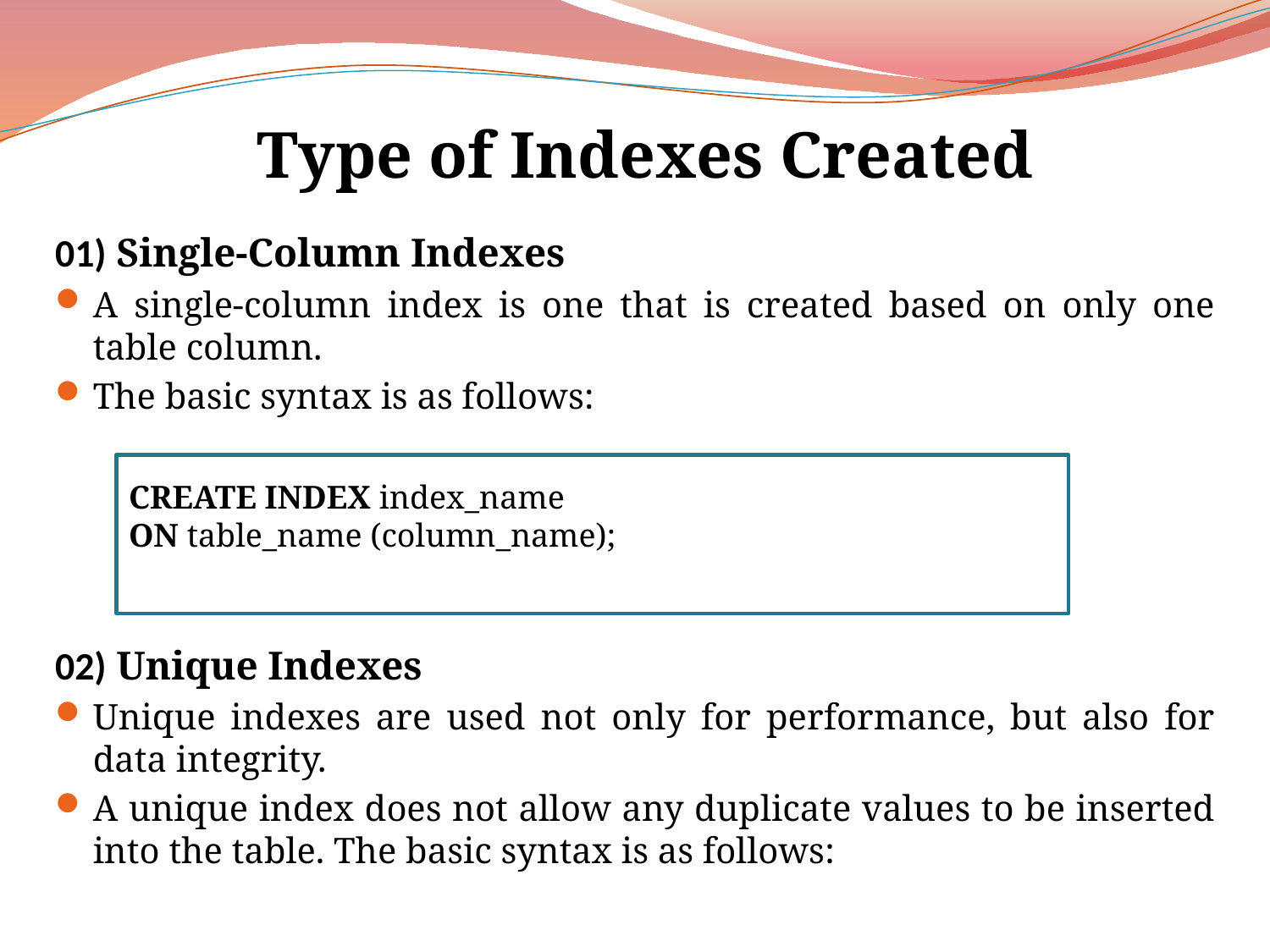

# Type of Indexes Created
01) Single-Column Indexes
A single-column index is one that is created based on only one table column.
The basic syntax is as follows:

02) Unique Indexes
Unique indexes are used not only for performance, but also for data integrity.
A unique index does not allow any duplicate values to be inserted into the table. The basic syntax is as follows:

CREATE INDEX index_name
ON table_name (column_name);